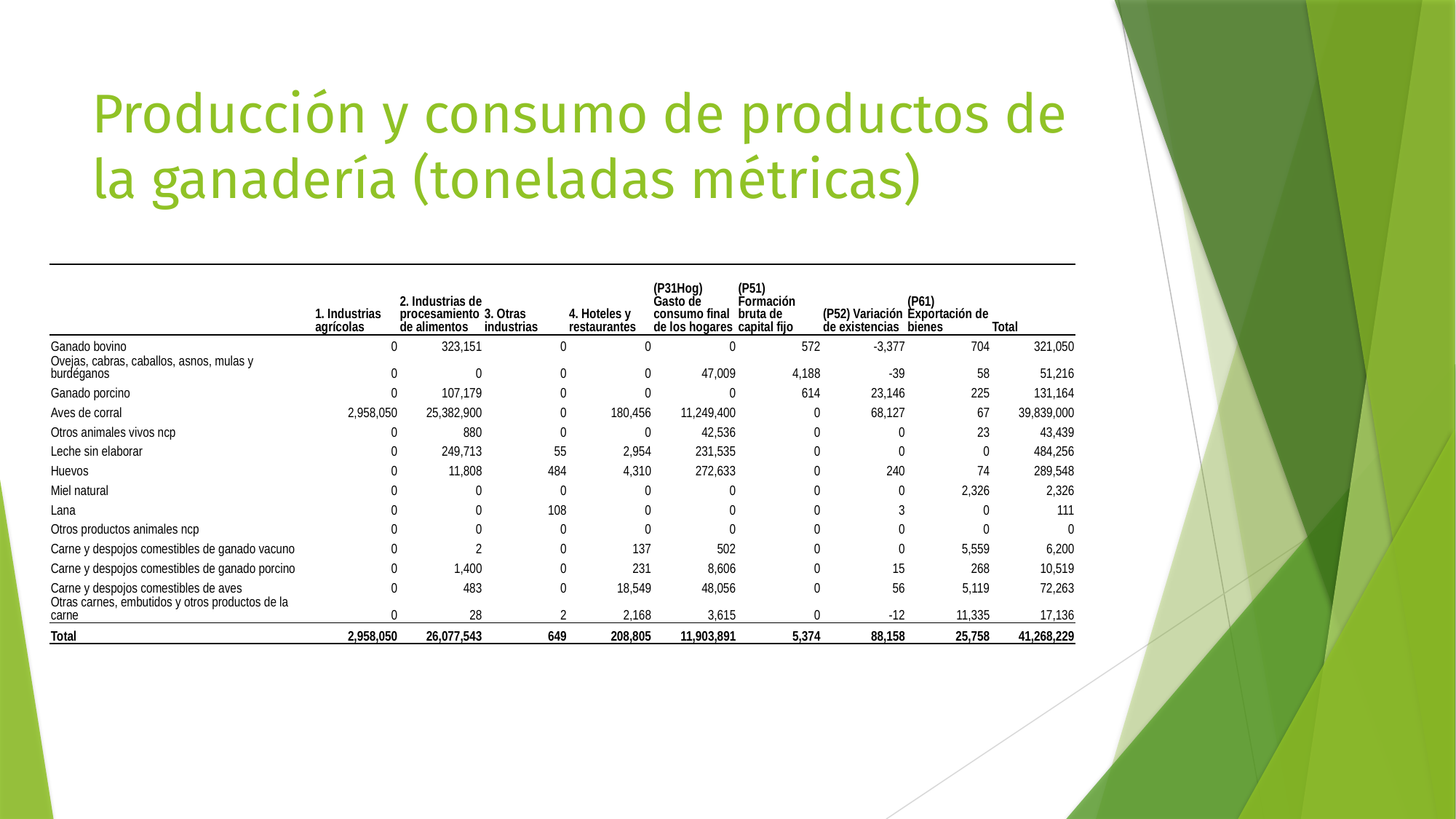

# Producción y consumo de productos de la ganadería (toneladas métricas)
|  | 1. Industrias agrícolas | 2. Industrias de procesamiento de alimentos | 3. Otras industrias | 4. Hoteles y restaurantes | (P31Hog) Gasto de consumo final de los hogares | (P51) Formación bruta de capital fijo | (P52) Variación de existencias | (P61) Exportación de bienes | Total |
| --- | --- | --- | --- | --- | --- | --- | --- | --- | --- |
| Ganado bovino | 0 | 323,151 | 0 | 0 | 0 | 572 | -3,377 | 704 | 321,050 |
| Ovejas, cabras, caballos, asnos, mulas y burdéganos | 0 | 0 | 0 | 0 | 47,009 | 4,188 | -39 | 58 | 51,216 |
| Ganado porcino | 0 | 107,179 | 0 | 0 | 0 | 614 | 23,146 | 225 | 131,164 |
| Aves de corral | 2,958,050 | 25,382,900 | 0 | 180,456 | 11,249,400 | 0 | 68,127 | 67 | 39,839,000 |
| Otros animales vivos ncp | 0 | 880 | 0 | 0 | 42,536 | 0 | 0 | 23 | 43,439 |
| Leche sin elaborar | 0 | 249,713 | 55 | 2,954 | 231,535 | 0 | 0 | 0 | 484,256 |
| Huevos | 0 | 11,808 | 484 | 4,310 | 272,633 | 0 | 240 | 74 | 289,548 |
| Miel natural | 0 | 0 | 0 | 0 | 0 | 0 | 0 | 2,326 | 2,326 |
| Lana | 0 | 0 | 108 | 0 | 0 | 0 | 3 | 0 | 111 |
| Otros productos animales ncp | 0 | 0 | 0 | 0 | 0 | 0 | 0 | 0 | 0 |
| Carne y despojos comestibles de ganado vacuno | 0 | 2 | 0 | 137 | 502 | 0 | 0 | 5,559 | 6,200 |
| Carne y despojos comestibles de ganado porcino | 0 | 1,400 | 0 | 231 | 8,606 | 0 | 15 | 268 | 10,519 |
| Carne y despojos comestibles de aves | 0 | 483 | 0 | 18,549 | 48,056 | 0 | 56 | 5,119 | 72,263 |
| Otras carnes, embutidos y otros productos de la carne | 0 | 28 | 2 | 2,168 | 3,615 | 0 | -12 | 11,335 | 17,136 |
| Total | 2,958,050 | 26,077,543 | 649 | 208,805 | 11,903,891 | 5,374 | 88,158 | 25,758 | 41,268,229 |